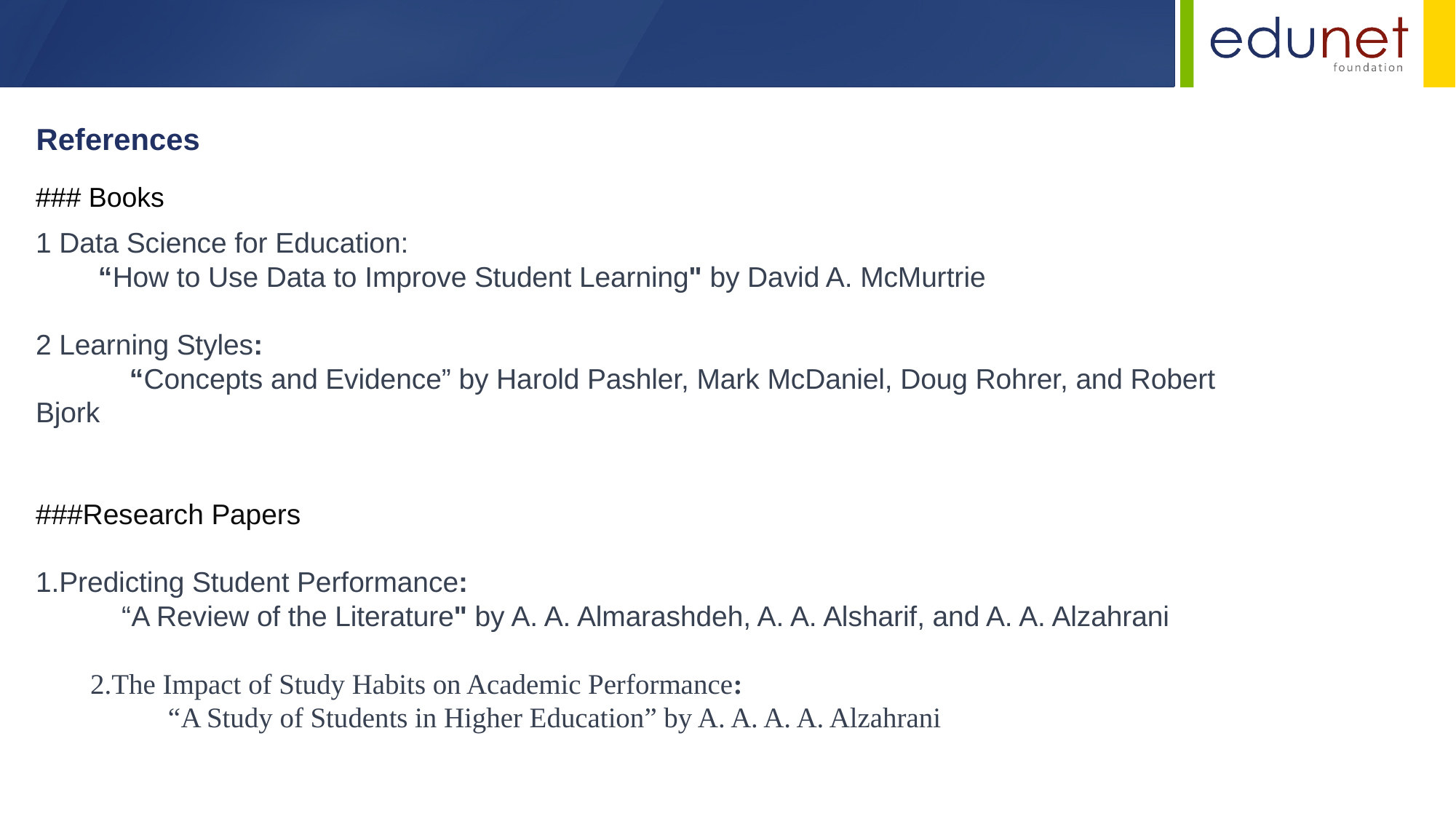

References
### Books
1 Data Science for Education:
        “How to Use Data to Improve Student Learning" by David A. McMurtrie

2 Learning Styles:
            “Concepts and Evidence” by Harold Pashler, Mark McDaniel, Doug Rohrer, and Robert Bjork

###Research Papers

1.Predicting Student Performance:
           “A Review of the Literature" by A. A. Almarashdeh, A. A. Alsharif, and A. A. Alzahrani

2.The Impact of Study Habits on Academic Performance:
           “A Study of Students in Higher Education” by A. A. A. A. Alzahrani